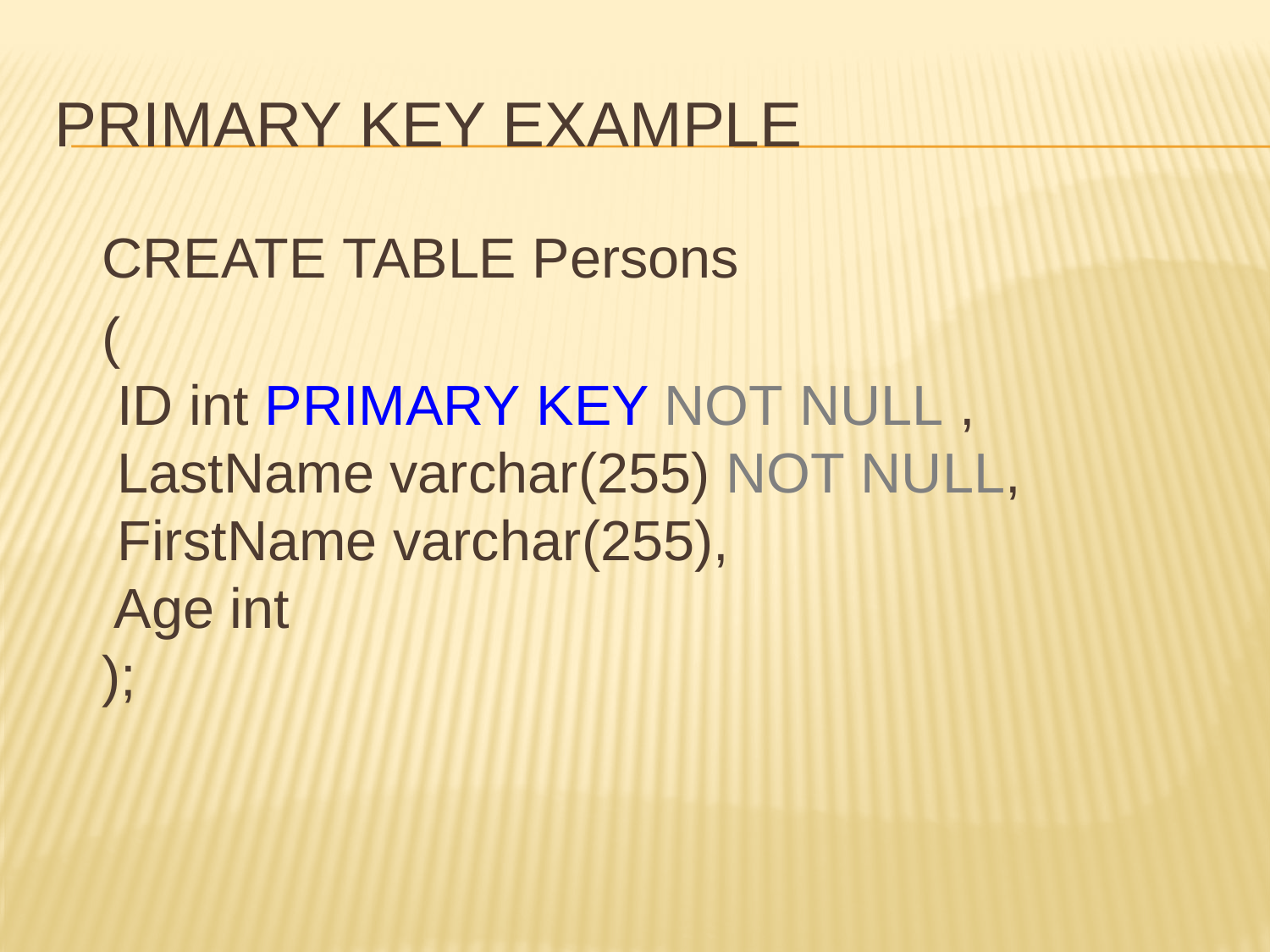

# Primary key Example
   CREATE TABLE Persons
   (
    ID int PRIMARY KEY NOT NULL ,
    LastName varchar(255) NOT NULL,
    FirstName varchar(255),
    Age int
   );